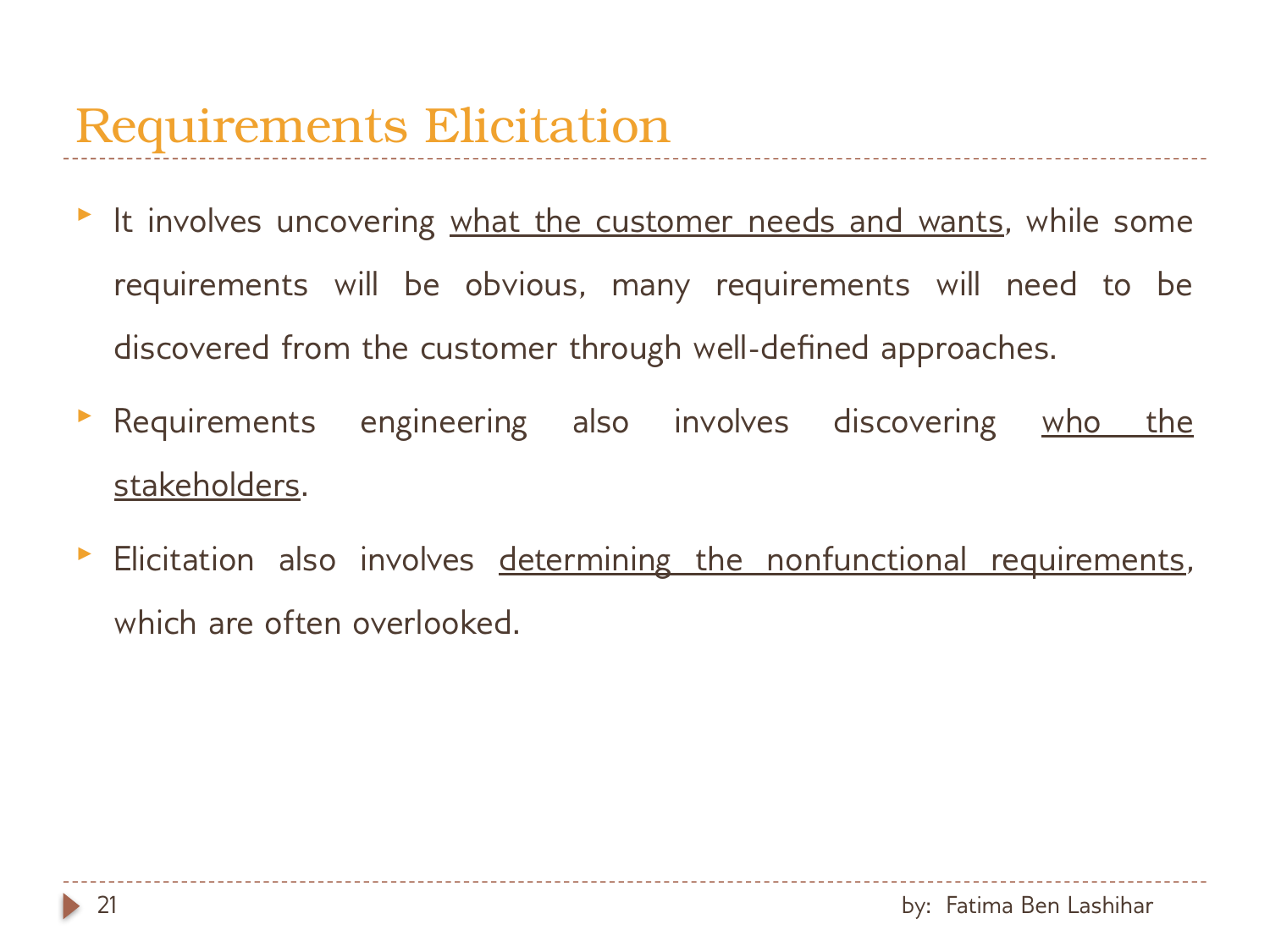

# Requirements Elicitation
It involves uncovering what the customer needs and wants, while some requirements will be obvious, many requirements will need to be discovered from the customer through well-defined approaches.
Requirements engineering also involves discovering who the stakeholders.
Elicitation also involves determining the nonfunctional requirements, which are often overlooked.
21
by:  Fatima Ben Lashihar